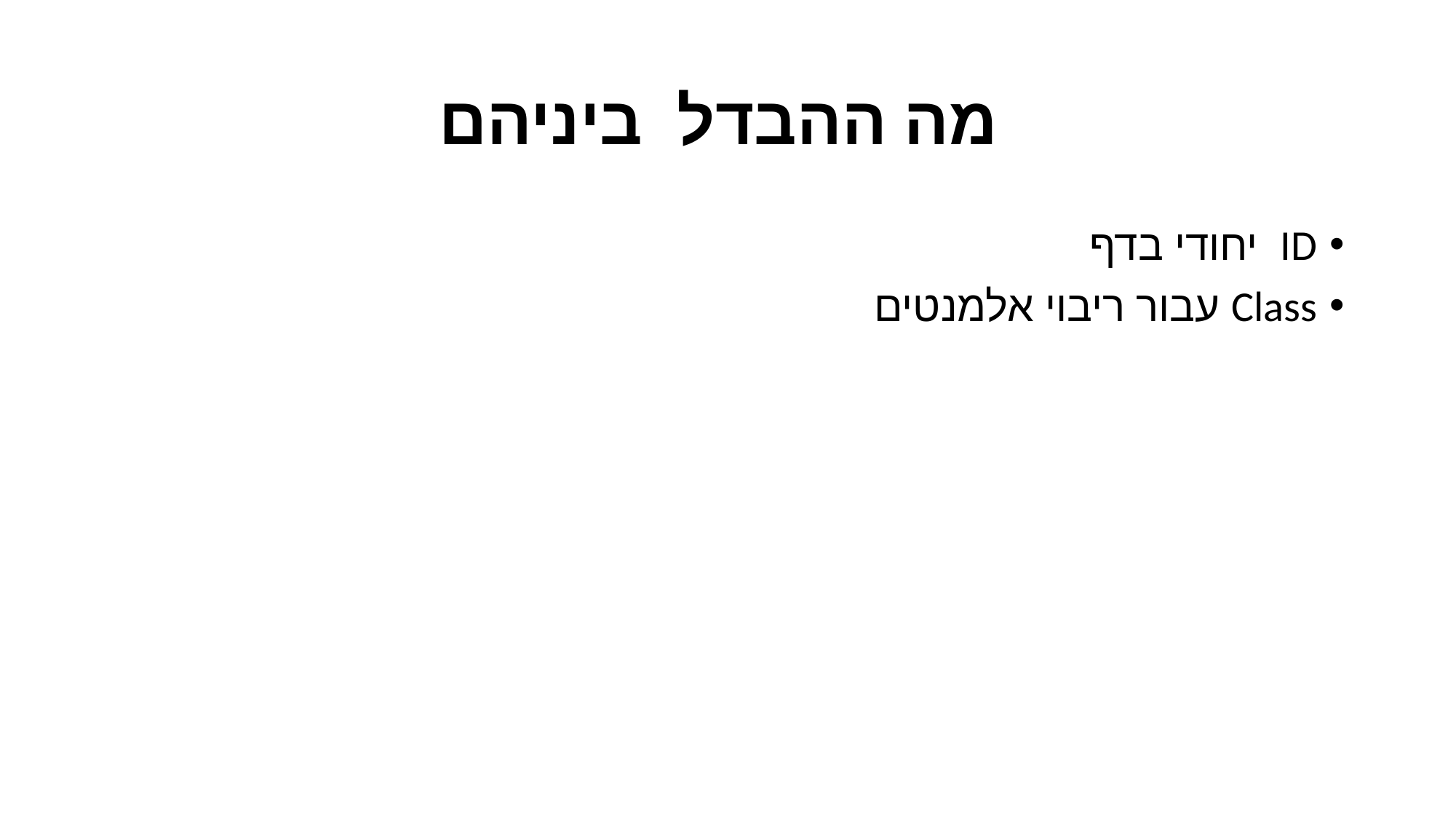

# מה ההבדל  ביניהם
ID  יחודי בדף
Class עבור ריבוי אלמנטים